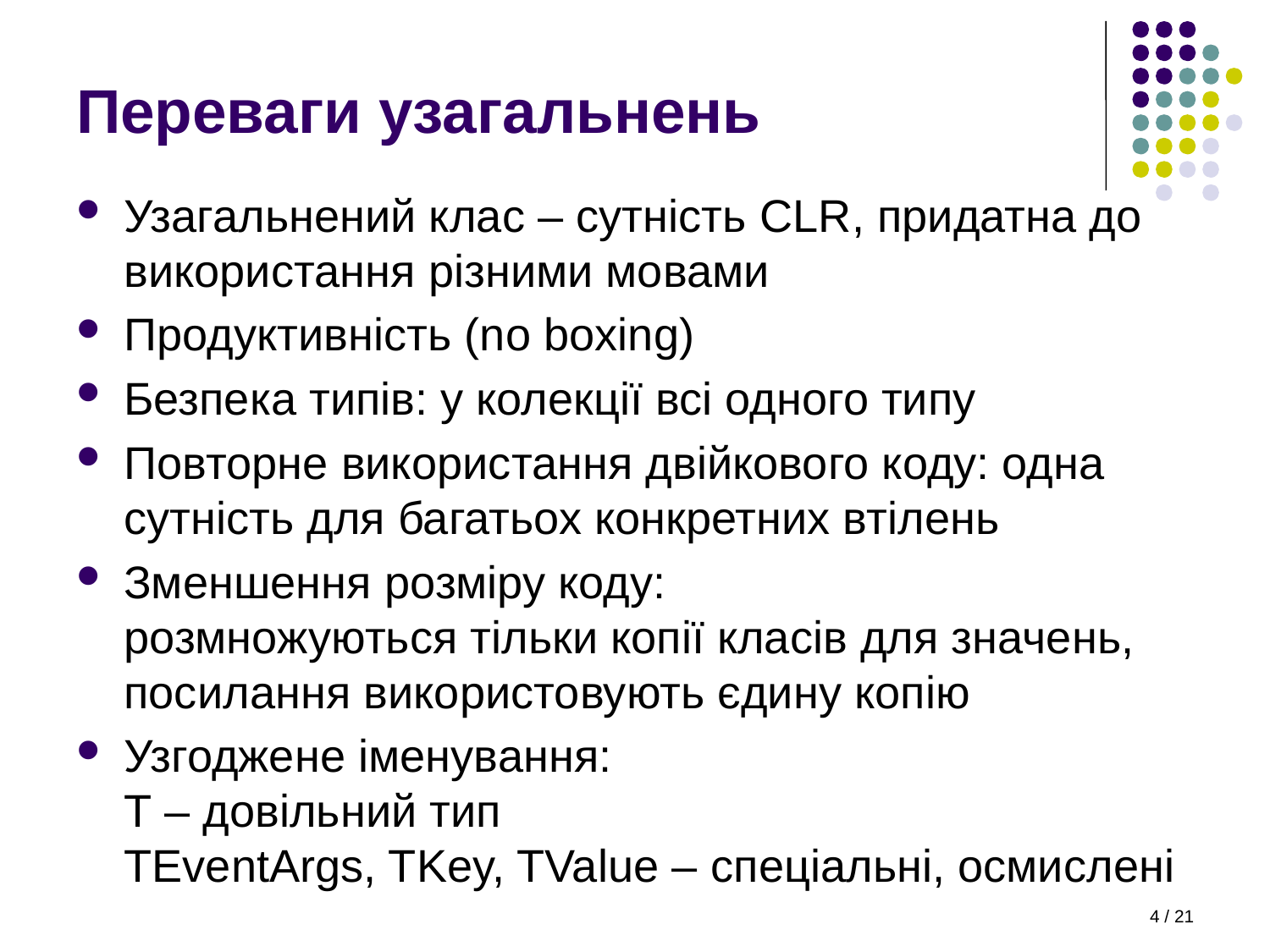

# Переваги узагальнень
Узагальнений клас – сутність CLR, придатна до використання різними мовами
Продуктивність (no boxing)
Безпека типів: у колекції всі одного типу
Повторне використання двійкового коду: одна сутність для багатьох конкретних втілень
Зменшення розміру коду:
розмножуються тільки копії класів для значень, посилання використовують єдину копію
Узгоджене іменування:
Т – довільний тип
TEventArgs, TKey, TValue – спеціальні, осмислені
4 / 21